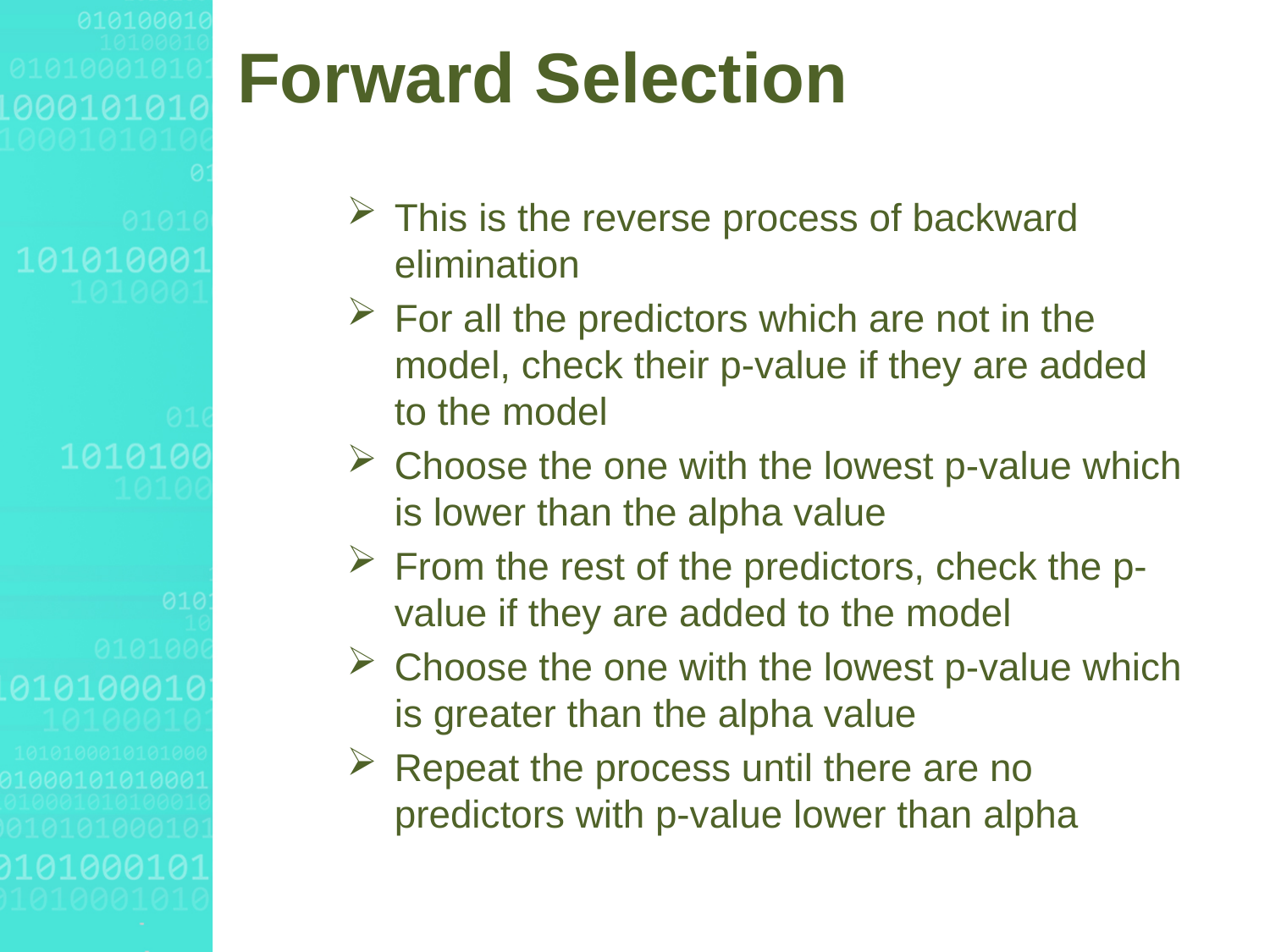

# Forward Selection
This is the reverse process of backward elimination
For all the predictors which are not in the model, check their p-value if they are added to the model
Choose the one with the lowest p-value which is lower than the alpha value
From the rest of the predictors, check the p-value if they are added to the model
Choose the one with the lowest p-value which is greater than the alpha value
Repeat the process until there are no predictors with p-value lower than alpha